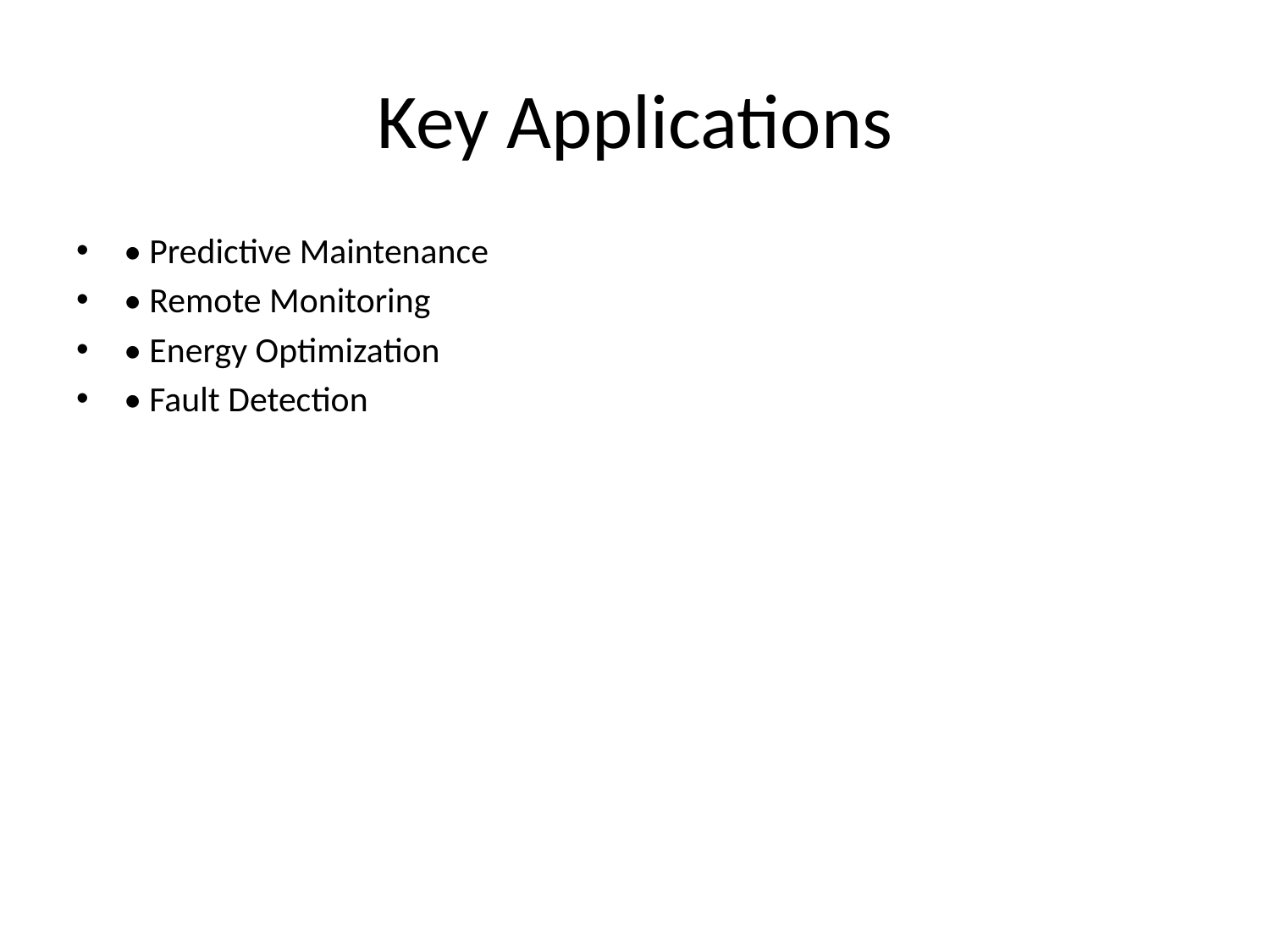

# Key Applications
• Predictive Maintenance
• Remote Monitoring
• Energy Optimization
• Fault Detection